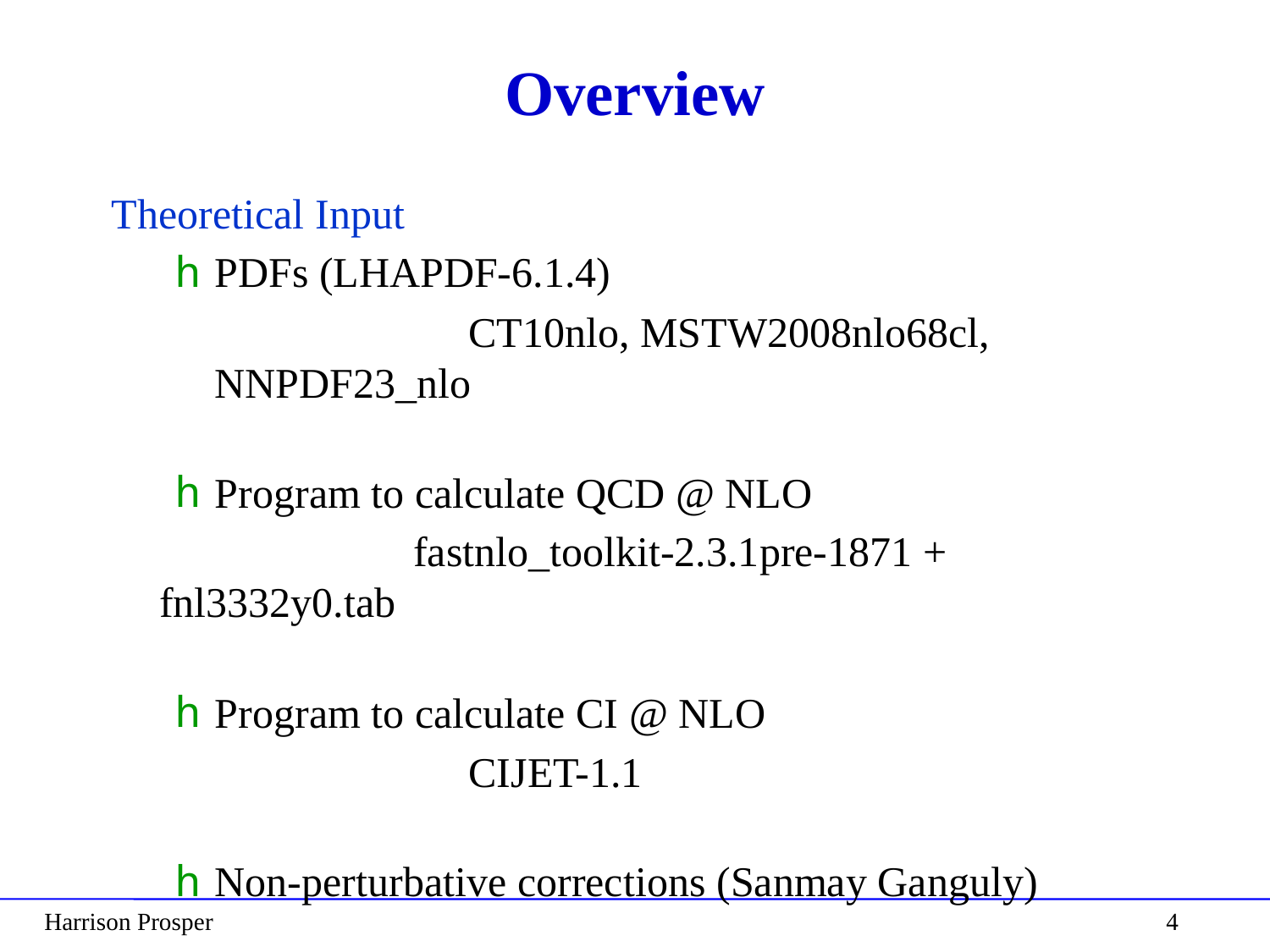

# Overview
Theoretical Input
PDFs (LHAPDF-6.1.4)
			CT10nlo, MSTW2008nlo68cl, NNPDF23_nlo
Program to calculate QCD @ NLO
			fastnlo_toolkit-2.3.1pre-1871 + fnl3332y0.tab
Program to calculate CI @ NLO
			CIJET-1.1
Non-perturbative corrections (Sanmay Ganguly)

Harrison Prosper
4